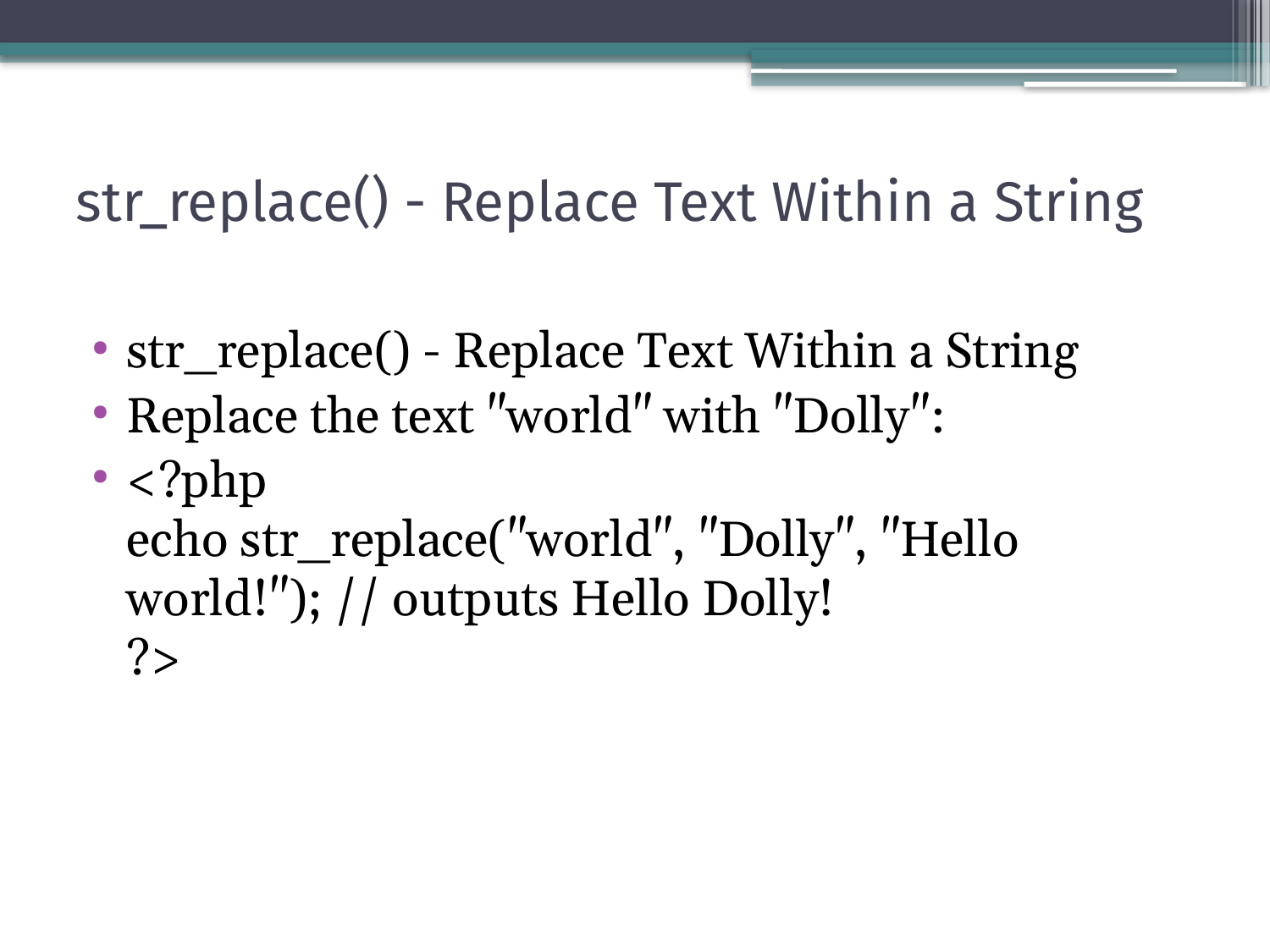

# str_replace() - Replace Text Within a String
str_replace() - Replace Text Within a String
Replace the text "world" with "Dolly":
<?php
echo str_replace("world", "Dolly", "Hello world!"); // outputs Hello Dolly!
?>